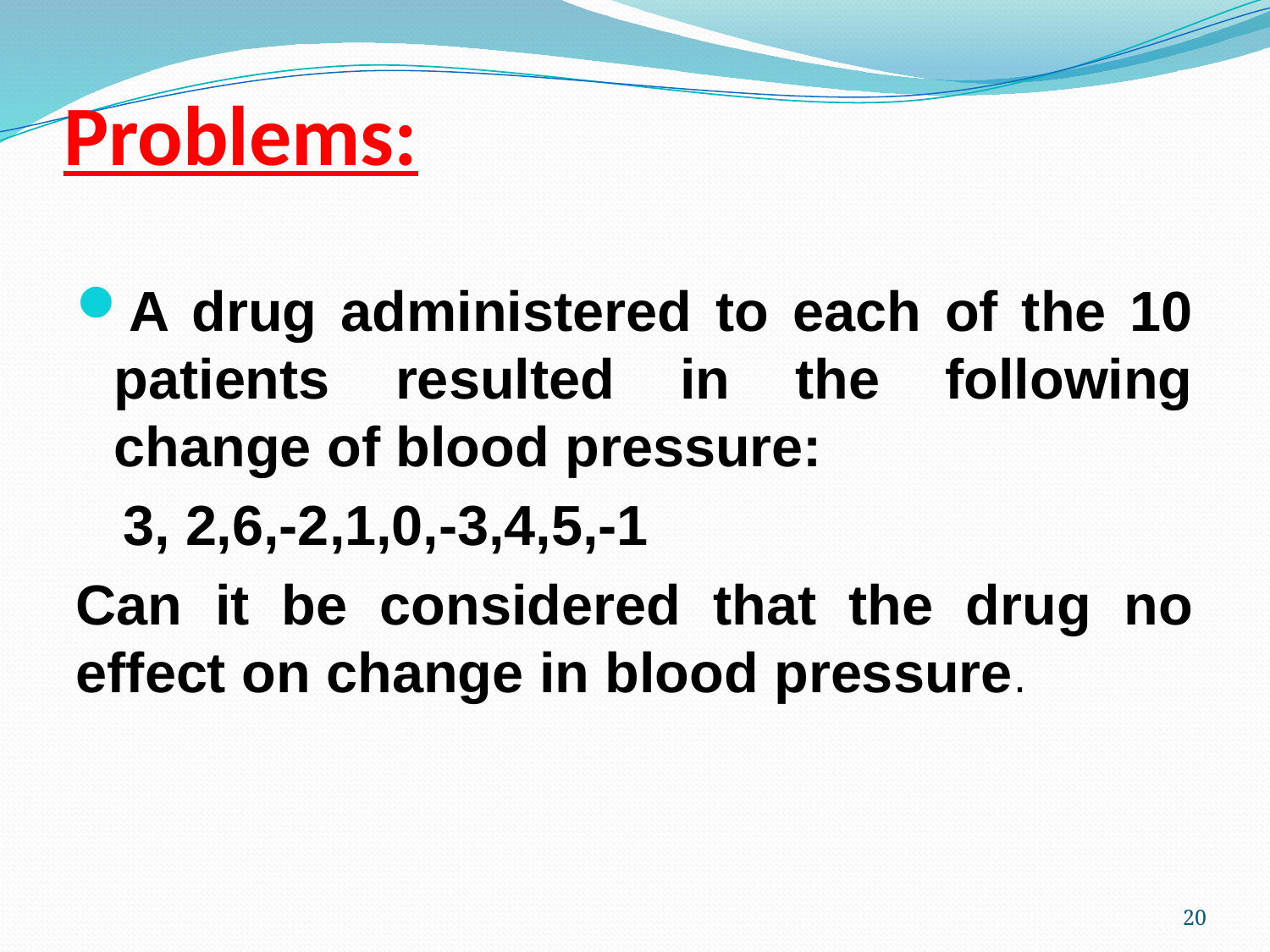

# Problems:
A drug administered to each of the 10 patients resulted in the following change of blood pressure:
   3, 2,6,-2,1,0,-3,4,5,-1
Can it be considered that the drug no effect on change in blood pressure.
20